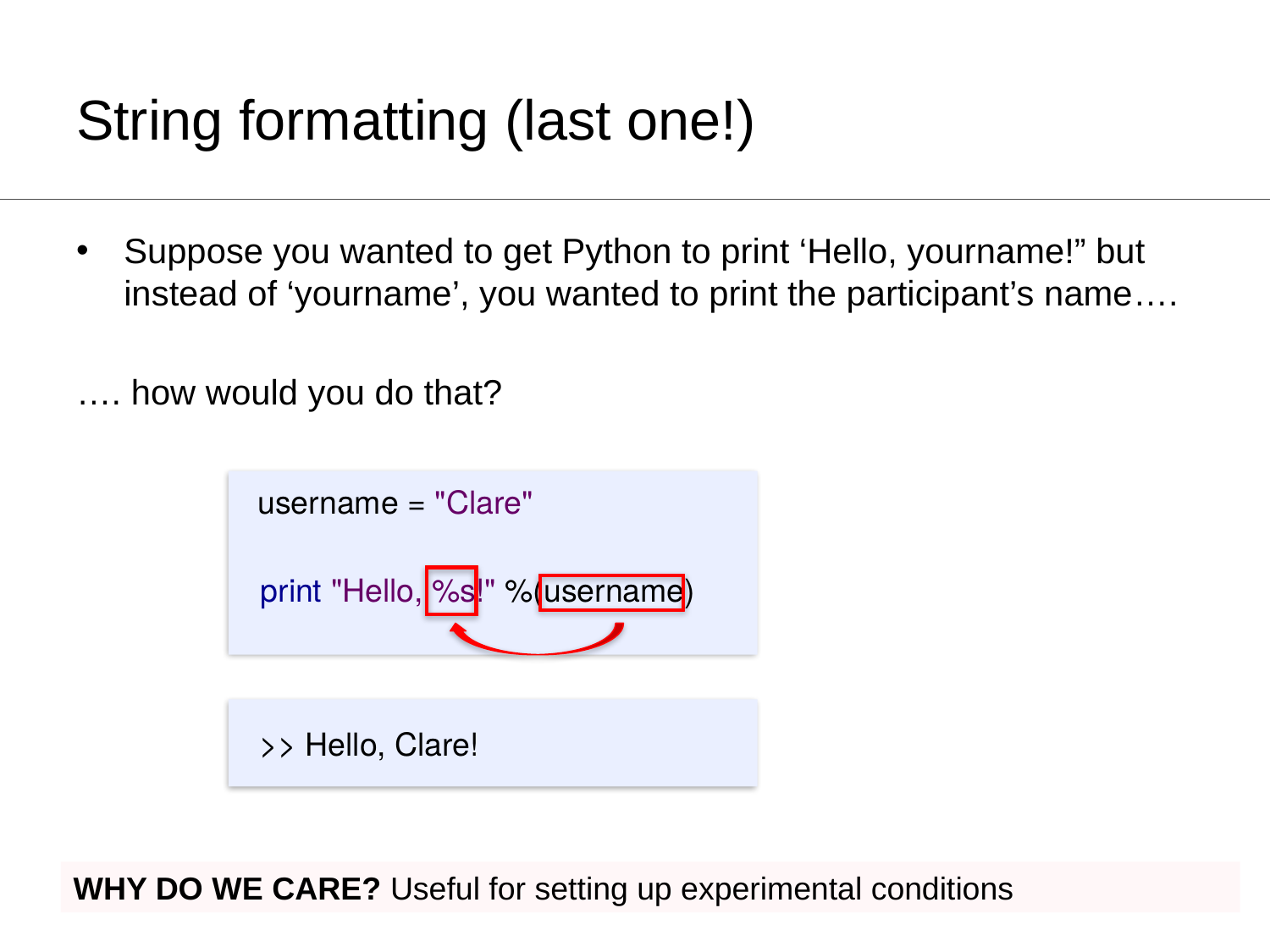

# String formatting (last one!)
Suppose you wanted to get Python to print ‘Hello, yourname!” but instead of ‘yourname’, you wanted to print the participant’s name….

…. how would you do that?

username = "Clare"

print "Hello, %s!" %(username)

>> Hello, Clare!
WHY DO WE CARE? Useful for setting up experimental conditions